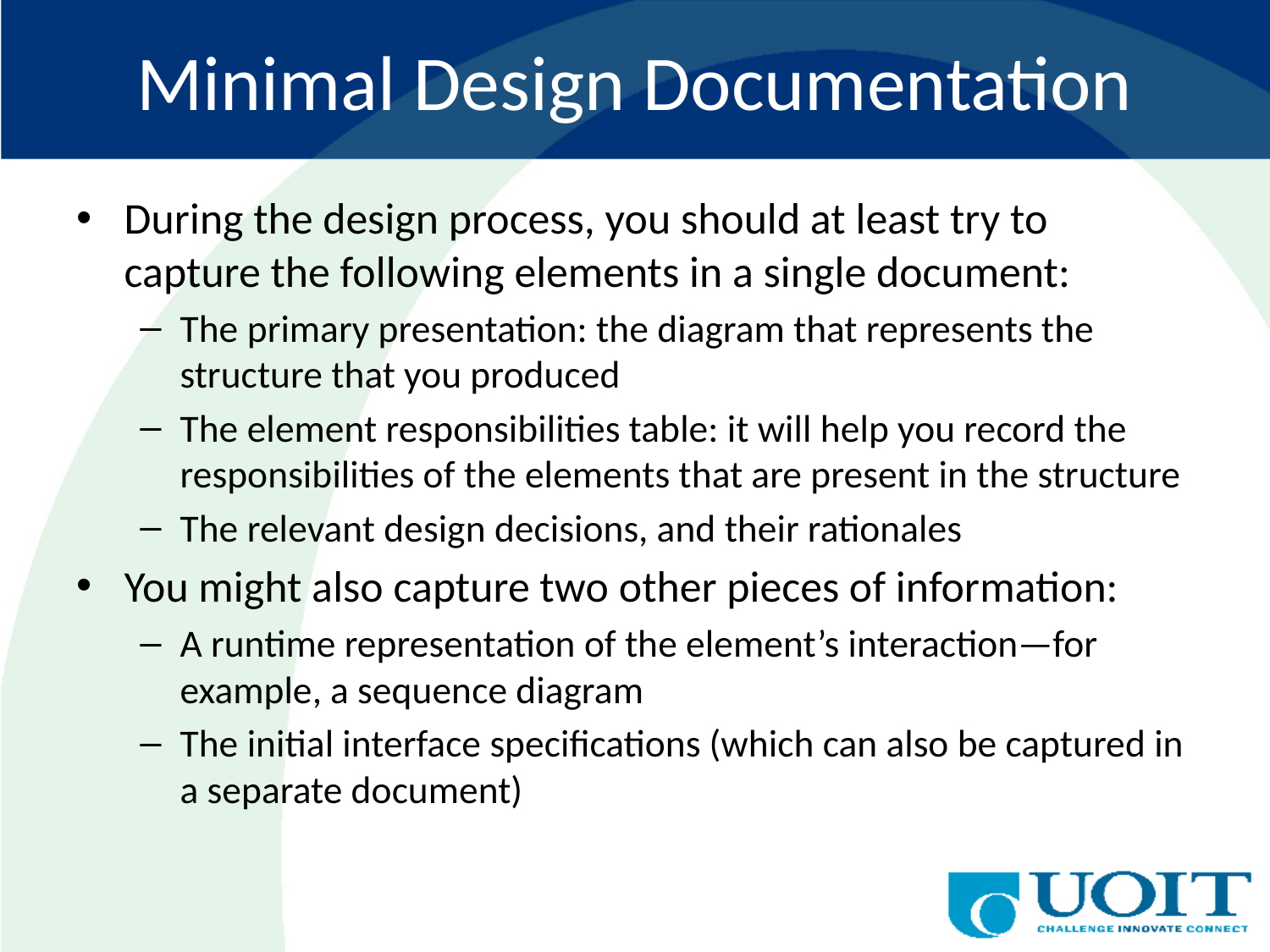

# Minimal Design Documentation
During the design process, you should at least try to capture the following elements in a single document:
The primary presentation: the diagram that represents the structure that you produced
The element responsibilities table: it will help you record the responsibilities of the elements that are present in the structure
The relevant design decisions, and their rationales
You might also capture two other pieces of information:
A runtime representation of the element’s interaction—for example, a sequence diagram
The initial interface specifications (which can also be captured in a separate document)